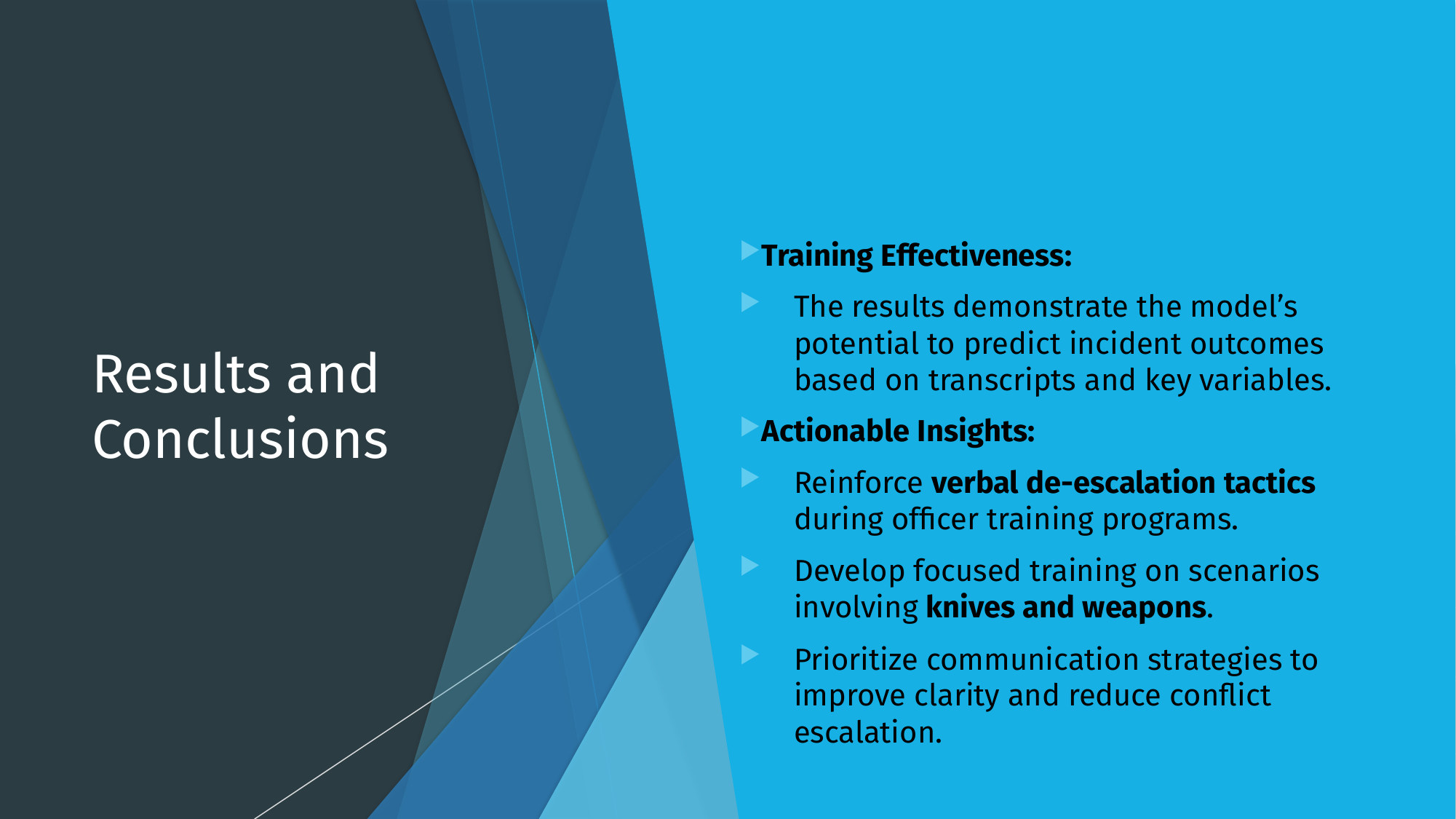

# Results and Conclusions

Training Effectiveness:
The results demonstrate the model’s potential to predict incident outcomes based on transcripts and key variables.
Actionable Insights:
Reinforce verbal de-escalation tactics during officer training programs.
Develop focused training on scenarios involving knives and weapons.
Prioritize communication strategies to improve clarity and reduce conflict escalation.